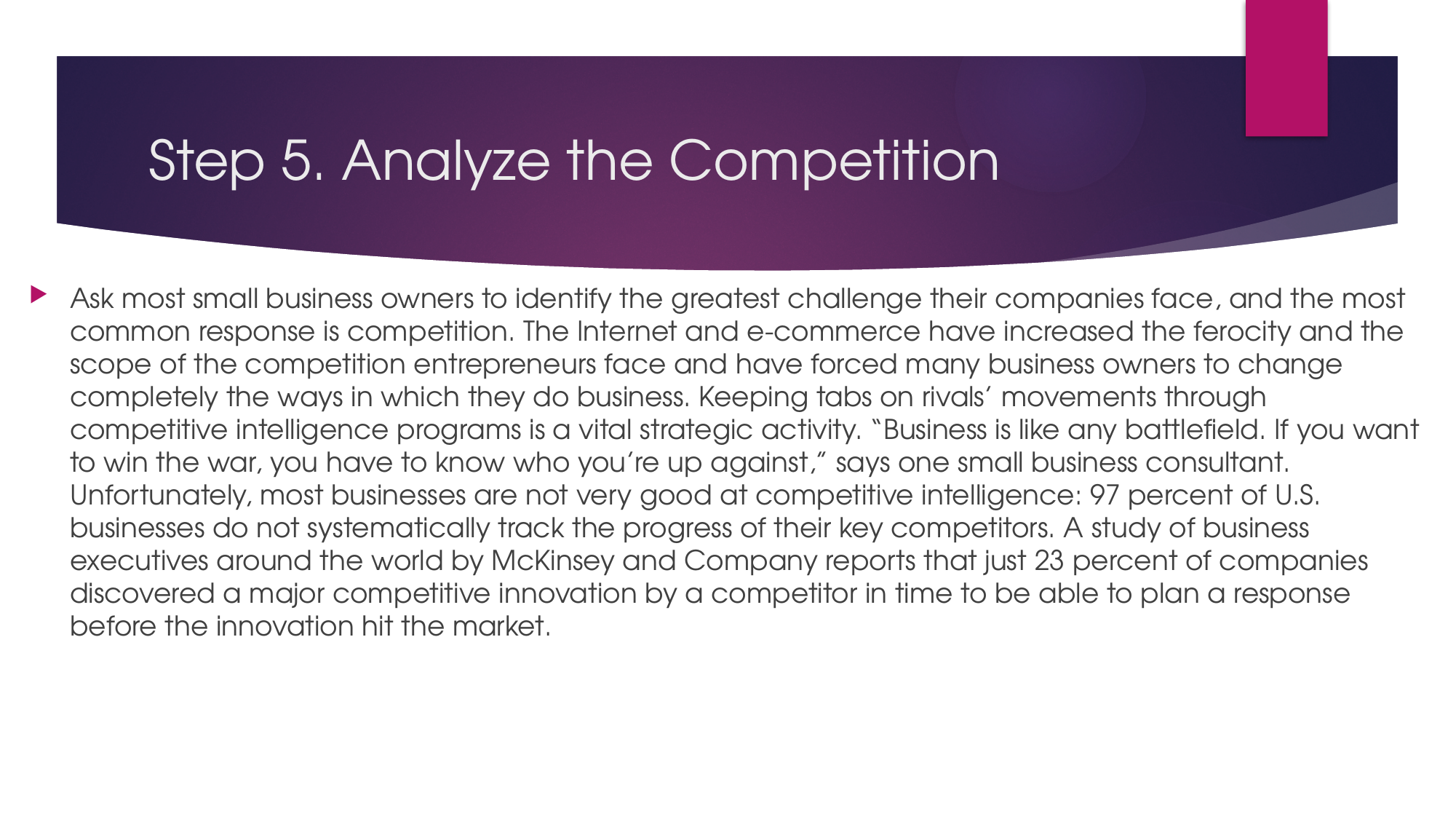

# Step 5. Analyze the Competition
Ask most small business owners to identify the greatest challenge their companies face, and the most common response is competition. The Internet and e-commerce have increased the ferocity and the scope of the competition entrepreneurs face and have forced many business owners to change completely the ways in which they do business. Keeping tabs on rivals’ movements through competitive intelligence programs is a vital strategic activity. “Business is like any battlefield. If you want to win the war, you have to know who you’re up against,” says one small business consultant.  Unfortunately, most businesses are not very good at competitive intelligence: 97 percent of U.S. businesses do not systematically track the progress of their key competitors. A study of business executives around the world by McKinsey and Company reports that just 23 percent of companies discovered a major competitive innovation by a competitor in time to be able to plan a response before the innovation hit the market.